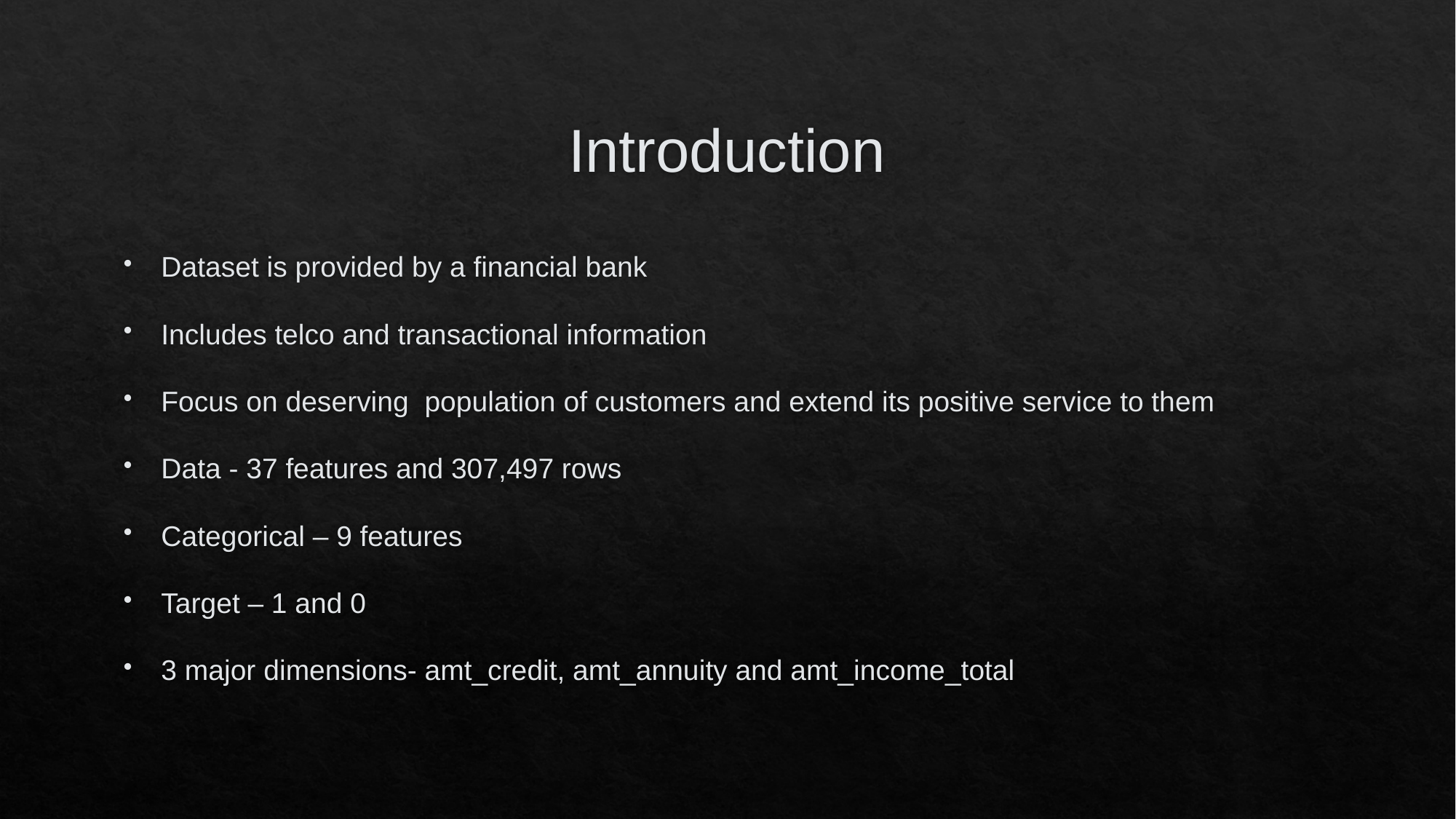

# Introduction
Dataset is provided by a financial bank
Includes telco and transactional information
Focus on deserving  population of customers and extend its positive service to them
Data - 37 features and 307,497 rows
Categorical – 9 features
Target – 1 and 0
3 major dimensions- amt_credit, amt_annuity and amt_income_total